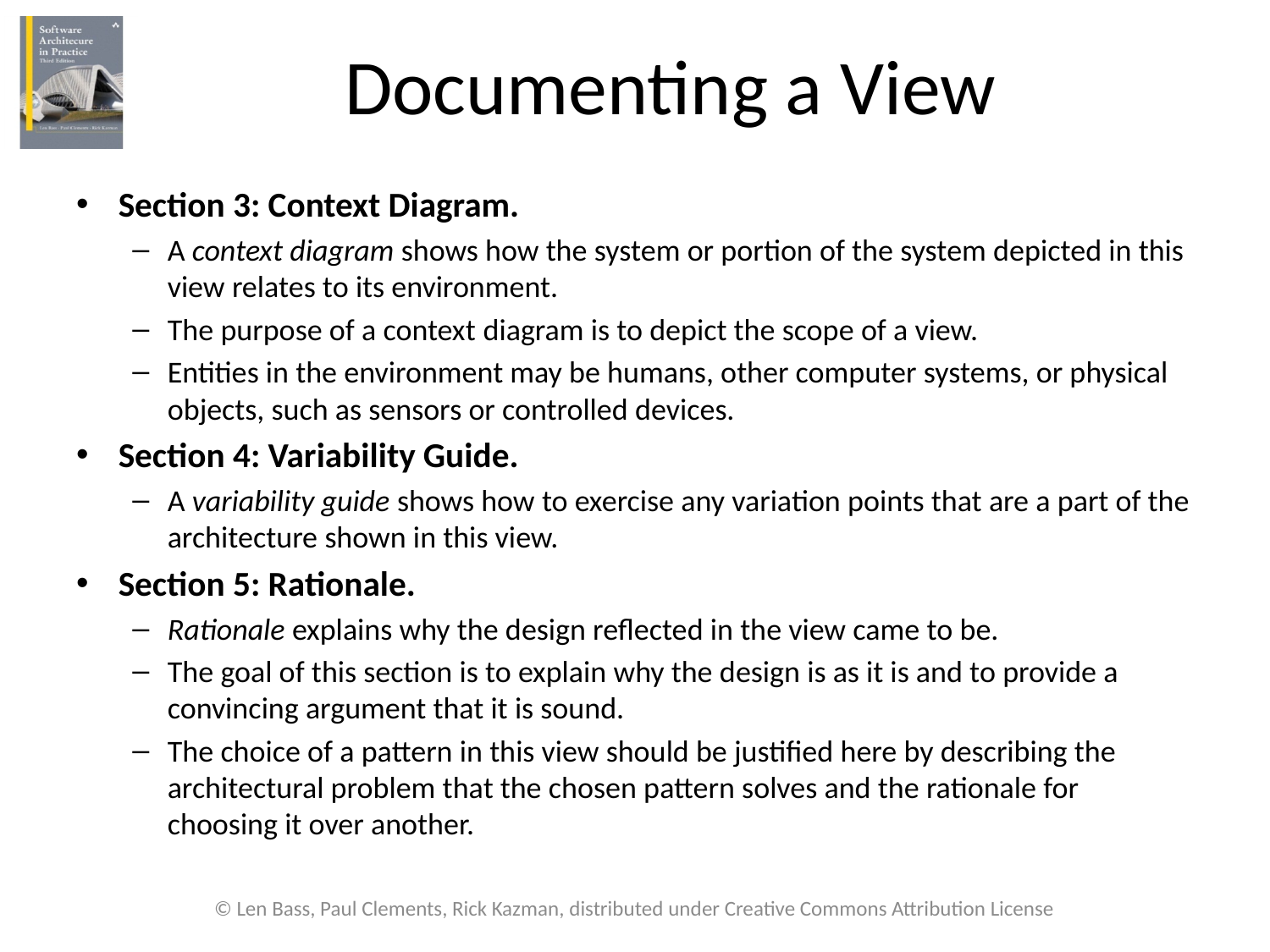

# Documenting a View
Section 3: Context Diagram.
A context diagram shows how the system or portion of the system depicted in this view relates to its environment.
The purpose of a context diagram is to depict the scope of a view.
Entities in the environment may be humans, other computer systems, or physical objects, such as sensors or controlled devices.
Section 4: Variability Guide.
A variability guide shows how to exercise any variation points that are a part of the architecture shown in this view.
Section 5: Rationale.
Rationale explains why the design reflected in the view came to be.
The goal of this section is to explain why the design is as it is and to provide a convincing argument that it is sound.
The choice of a pattern in this view should be justified here by describing the architectural problem that the chosen pattern solves and the rationale for choosing it over another.

© Len Bass, Paul Clements, Rick Kazman, distributed under Creative Commons Attribution License